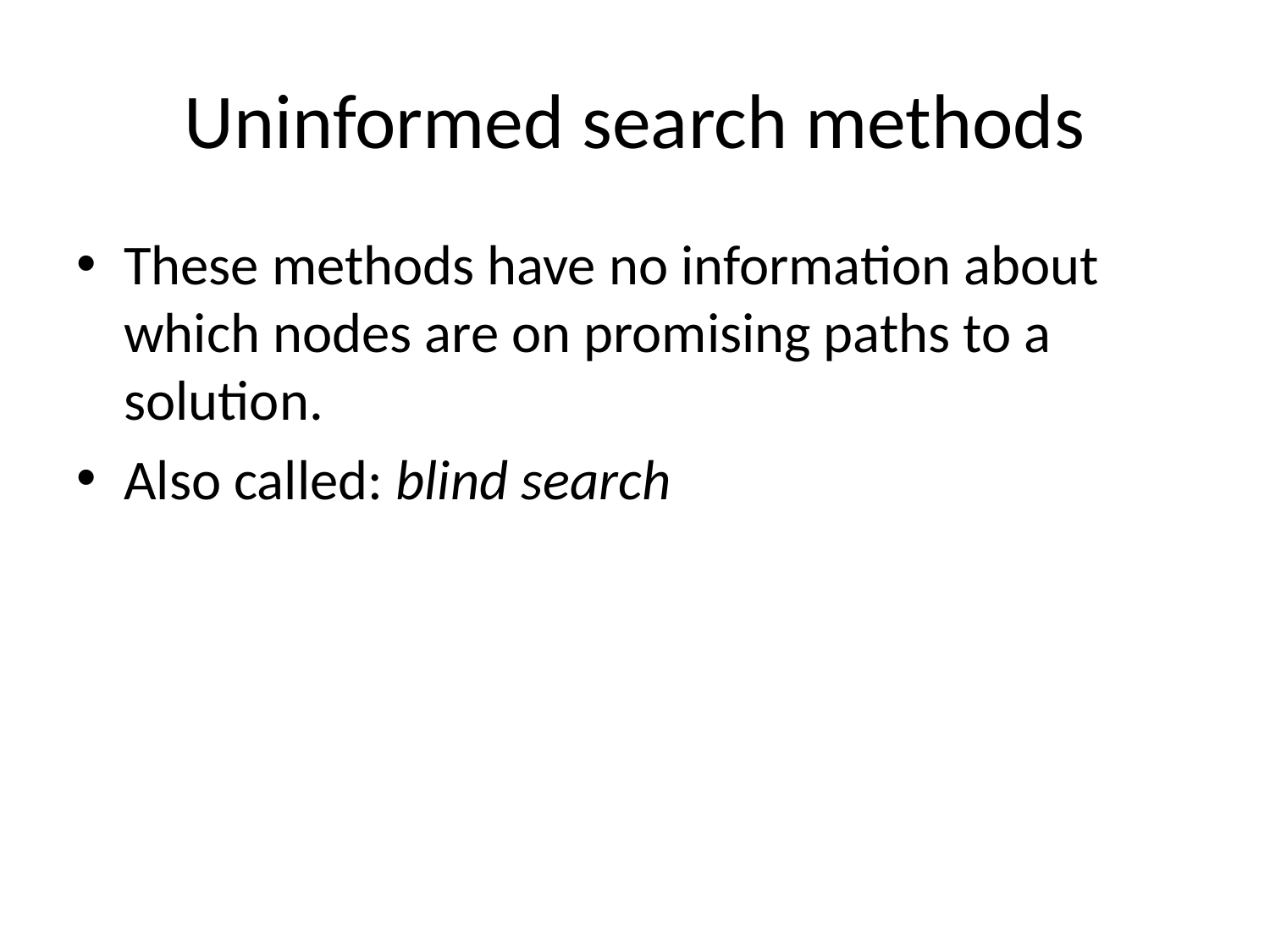

# Uninformed search methods
These methods have no information about which nodes are on promising paths to a solution.
Also called: blind search